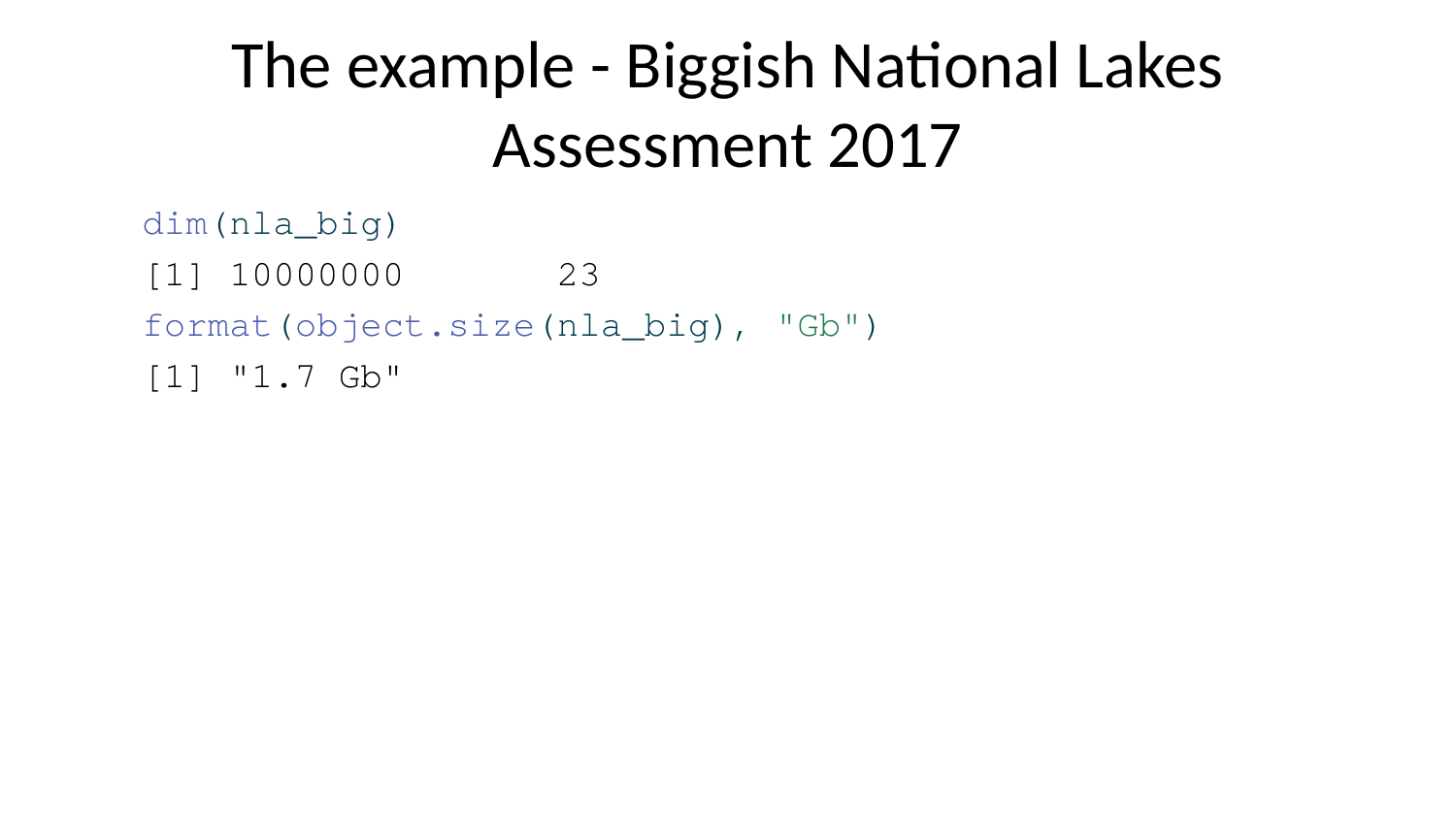

# The example - Biggish National Lakes Assessment 2017
dim(nla_big)
[1] 10000000       23
format(object.size(nla_big), "Gb")
[1] "1.7 Gb"